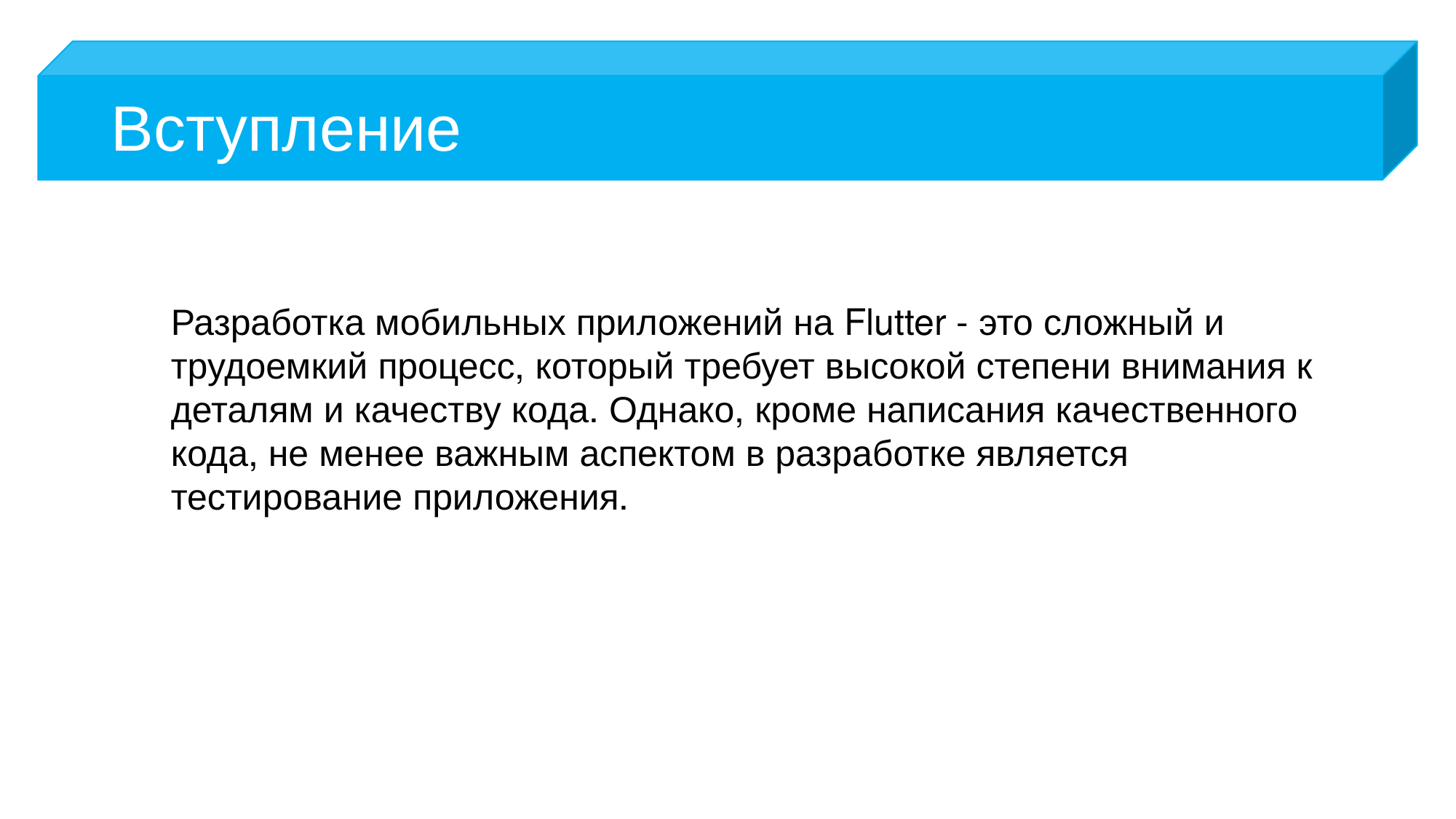

# Вступление
Разработка мобильных приложений на Flutter - это сложный и трудоемкий процесс, который требует высокой степени внимания к деталям и качеству кода. Однако, кроме написания качественного кода, не менее важным аспектом в разработке является тестирование приложения.